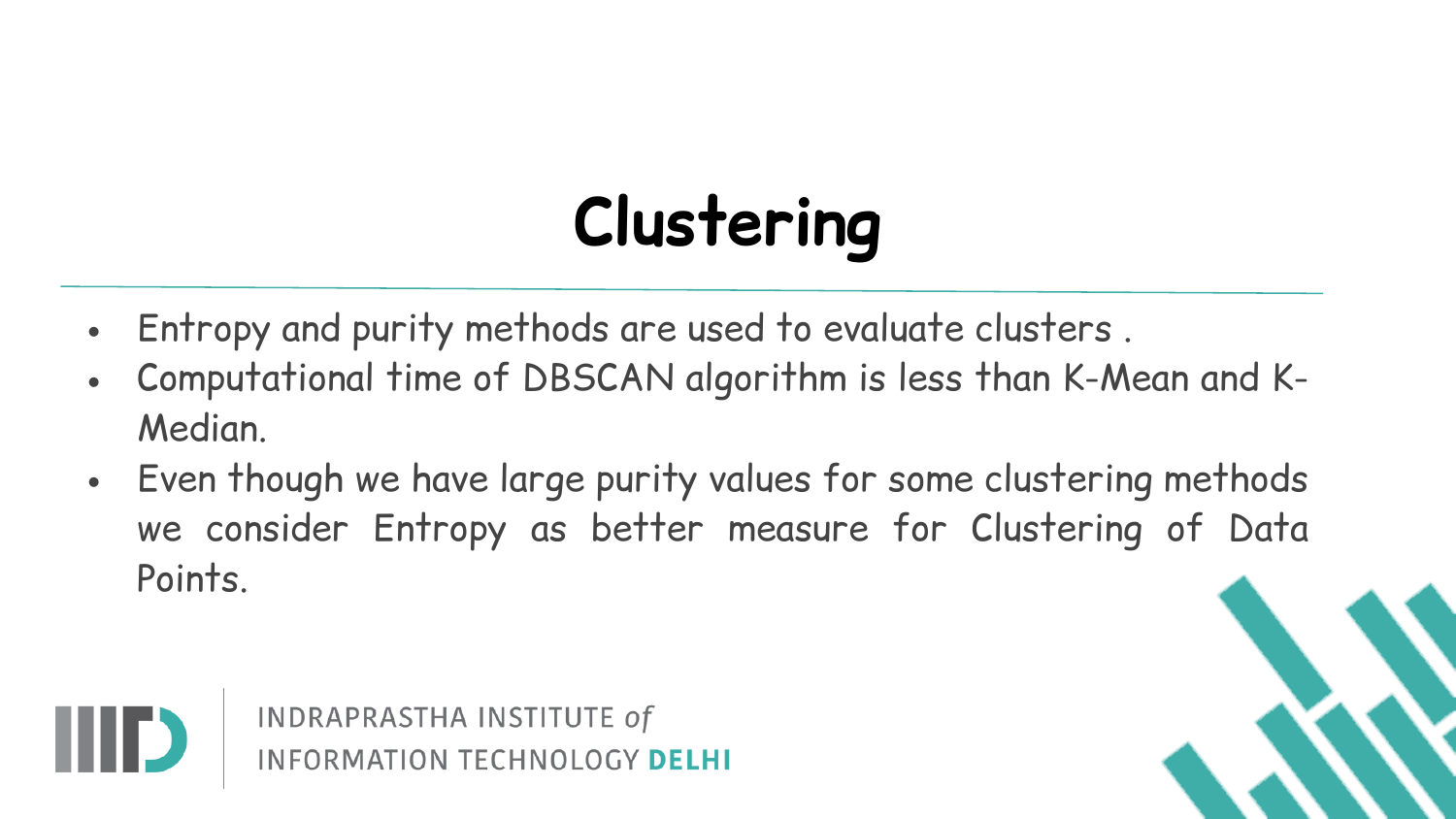

# Clustering
Entropy and purity methods are used to evaluate clusters .
Computational time of DBSCAN algorithm is less than K-Mean and K-Median.
Even though we have large purity values for some clustering methods we consider Entropy as better measure for Clustering of Data Points.